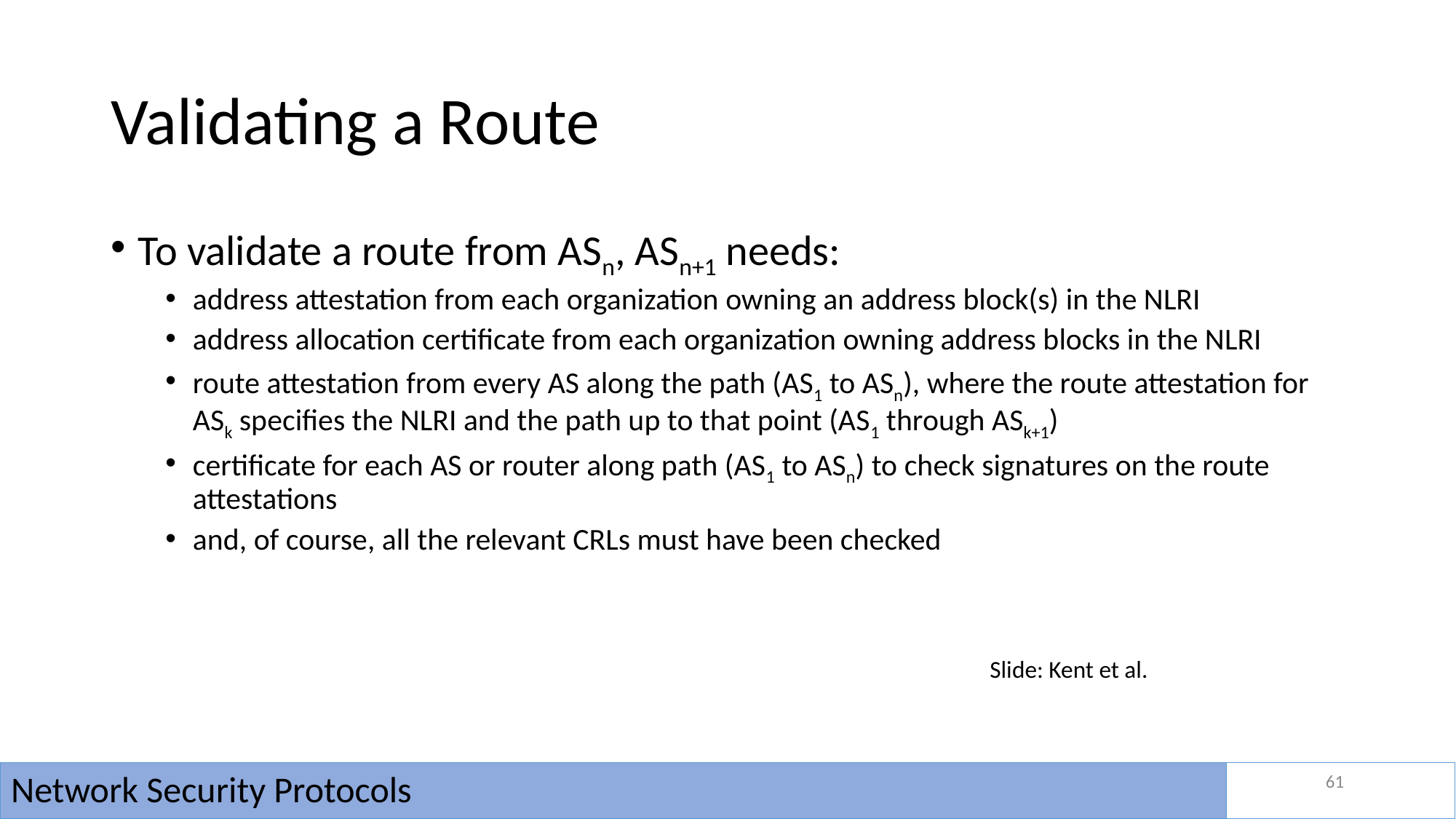

# Validating a Route
To validate a route from ASn, ASn+1 needs:
address attestation from each organization owning an address block(s) in the NLRI
address allocation certificate from each organization owning address blocks in the NLRI
route attestation from every AS along the path (AS1 to ASn), where the route attestation for ASk specifies the NLRI and the path up to that point (AS1 through ASk+1)
certificate for each AS or router along path (AS1 to ASn) to check signatures on the route attestations
and, of course, all the relevant CRLs must have been checked
Slide: Kent et al.
61
Network Security Protocols